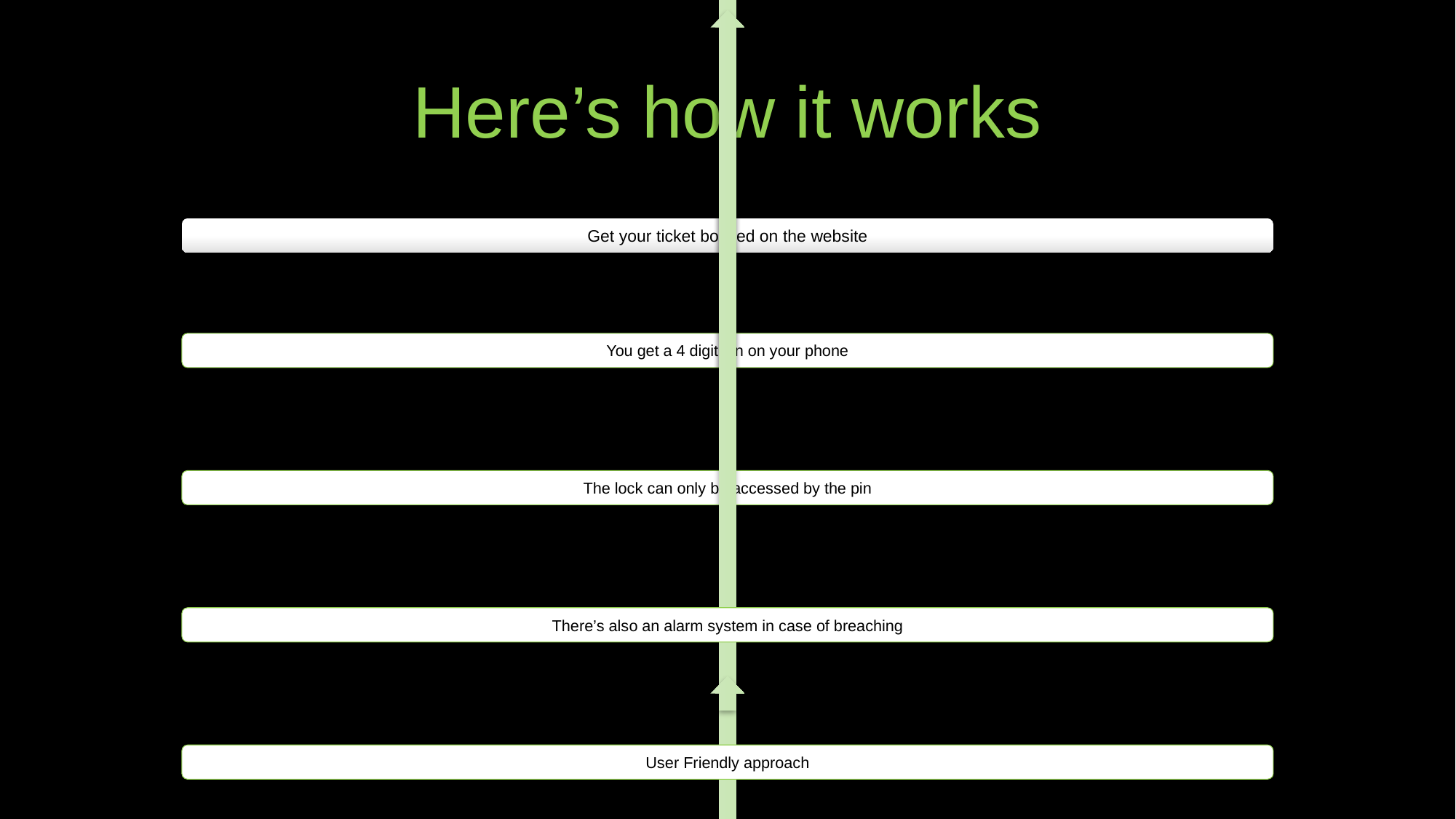

# Here’s how it works
Get your ticket booked on the website
You get a 4 digit pin on your phone
There’s also an alarm system in case of breaching
User Friendly approach
The lock can only be accessed by the pin